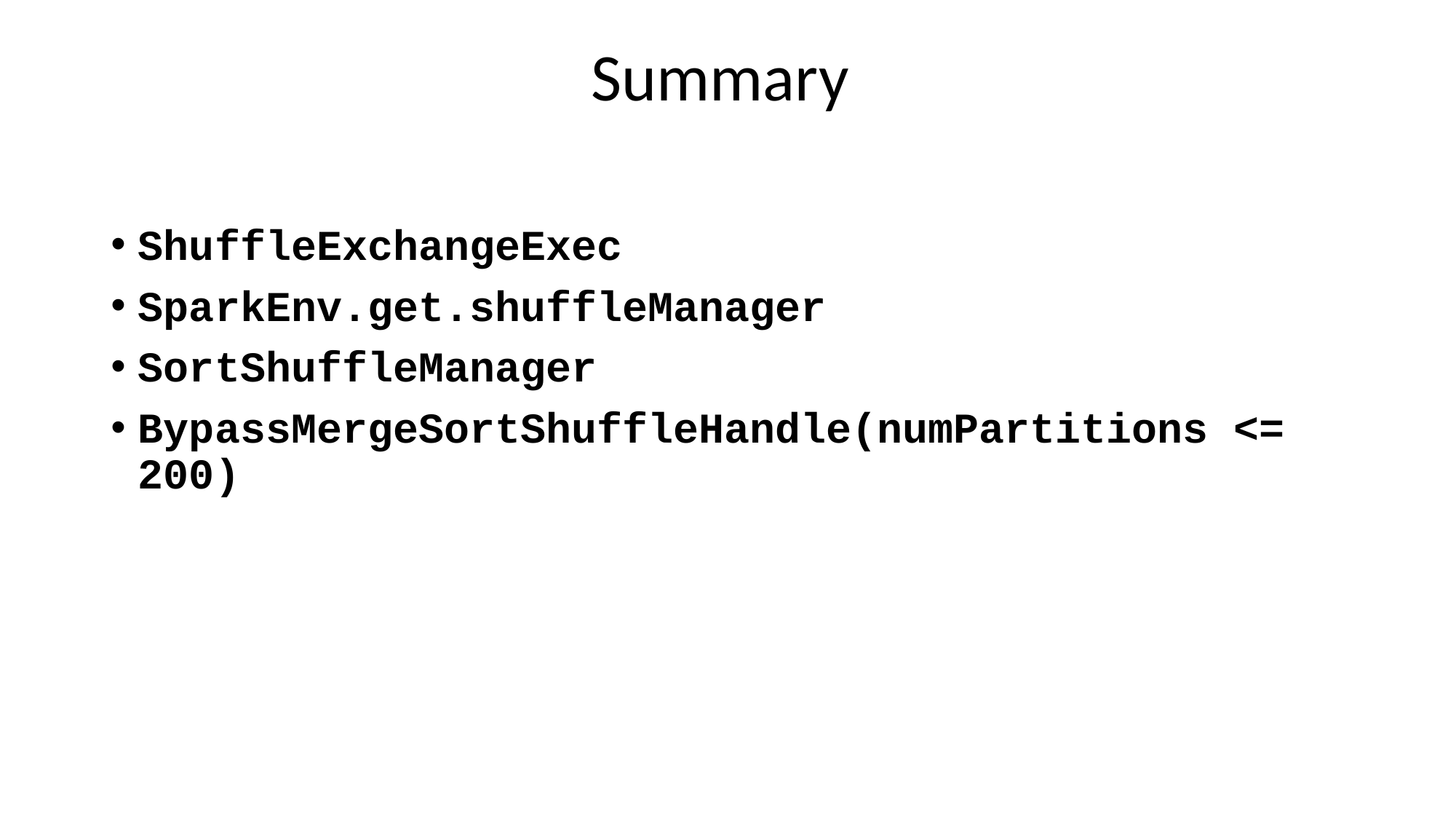

# Summary
ShuffleExchangeExec
SparkEnv.get.shuffleManager
SortShuffleManager
BypassMergeSortShuffleHandle(numPartitions <= 200)